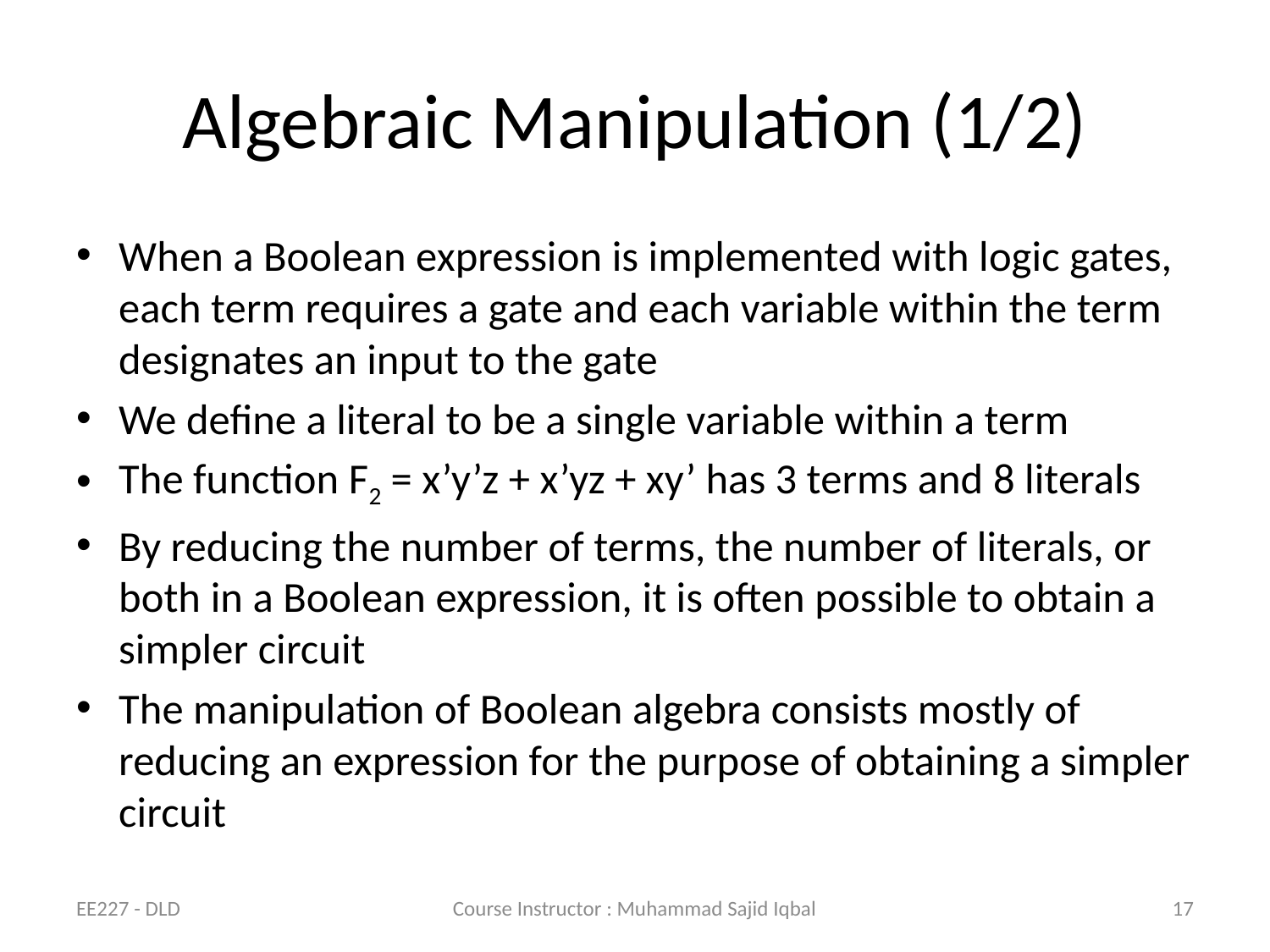

# Algebraic Manipulation (1/2)
When a Boolean expression is implemented with logic gates, each term requires a gate and each variable within the term designates an input to the gate
We define a literal to be a single variable within a term
The function F2 = x’y’z + x’yz + xy’ has 3 terms and 8 literals
By reducing the number of terms, the number of literals, or both in a Boolean expression, it is often possible to obtain a simpler circuit
The manipulation of Boolean algebra consists mostly of reducing an expression for the purpose of obtaining a simpler circuit
EE227 - DLD
Course Instructor : Muhammad Sajid Iqbal
17